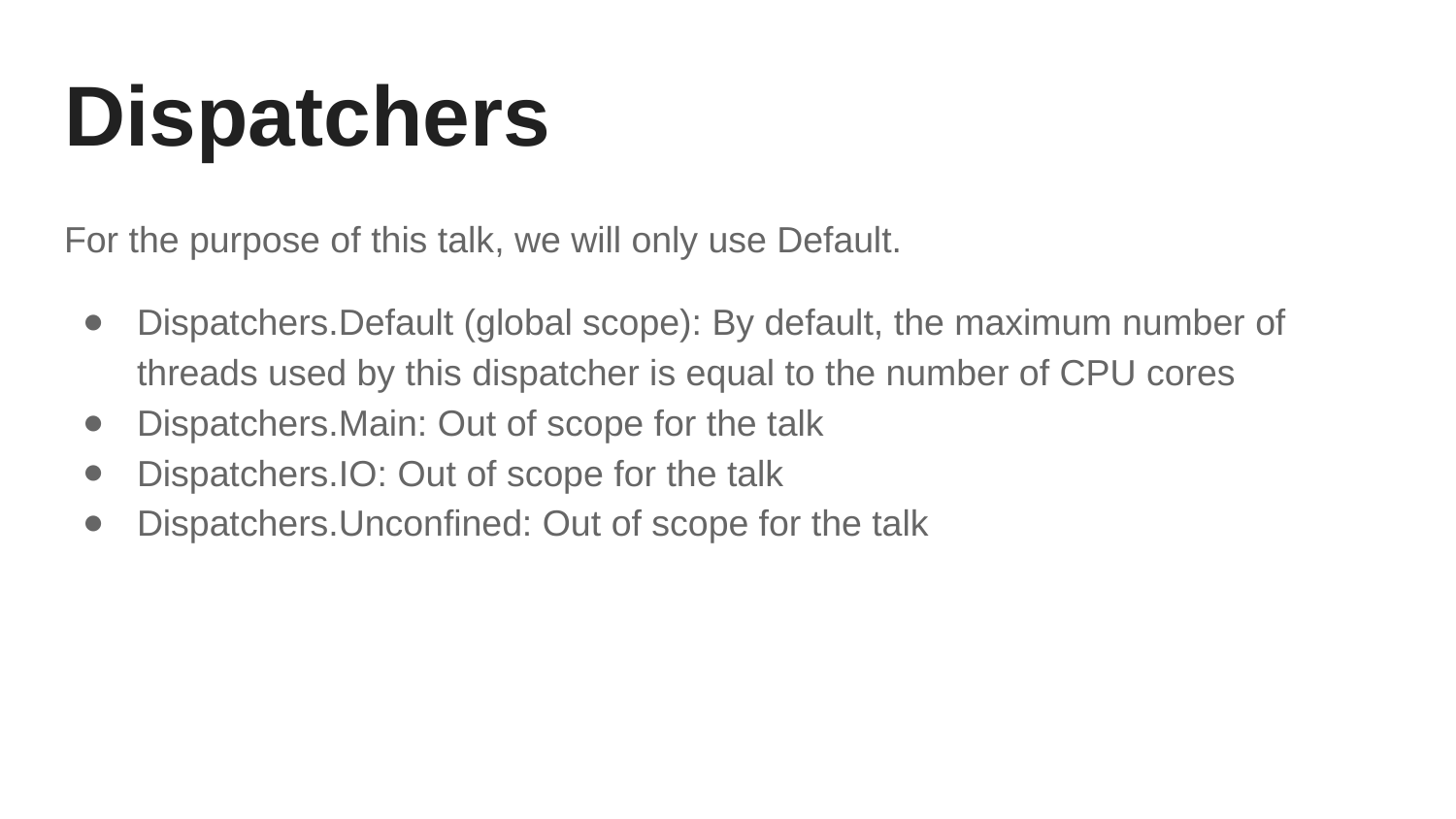

# Dispatchers
For the purpose of this talk, we will only use Default.
Dispatchers.Default (global scope): By default, the maximum number of threads used by this dispatcher is equal to the number of CPU cores
Dispatchers.Main: Out of scope for the talk
Dispatchers.IO: Out of scope for the talk
Dispatchers.Unconfined: Out of scope for the talk